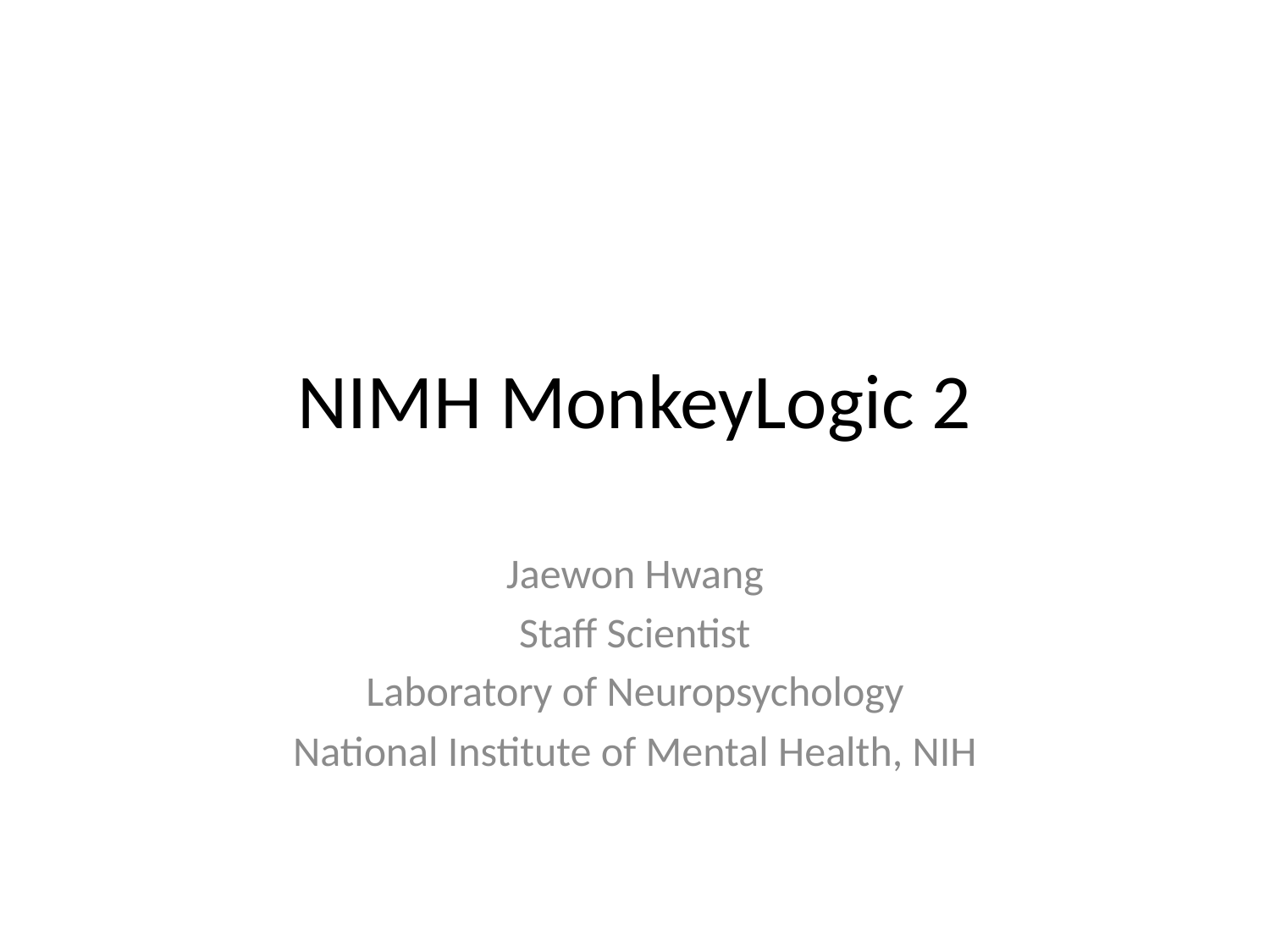

# NIMH MonkeyLogic 2
Jaewon Hwang
Staff Scientist
Laboratory of Neuropsychology
National Institute of Mental Health, NIH